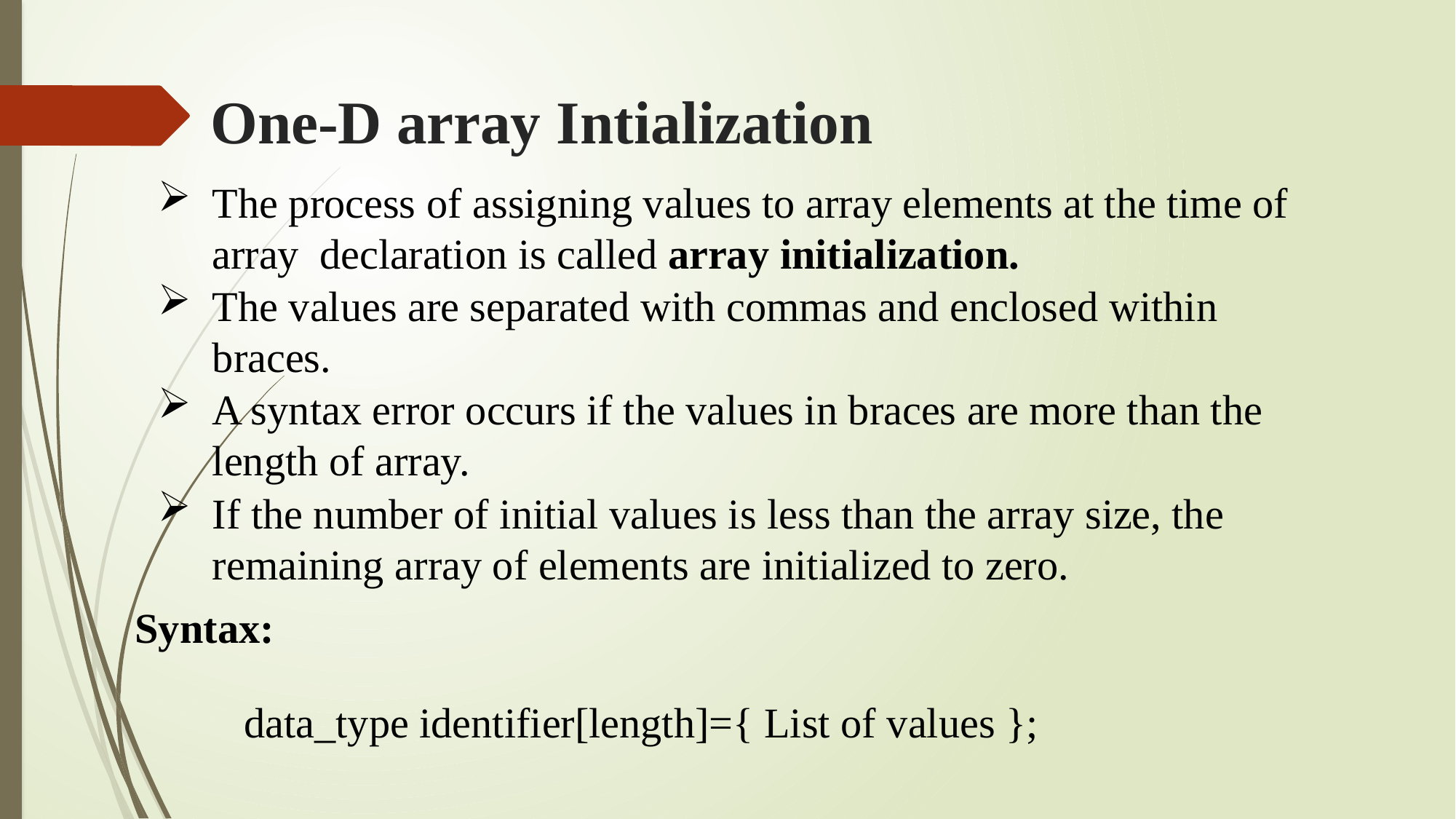

# One-D array Intialization
The process of assigning values to array elements at the time of array  declaration is called array initialization.
The values are separated with commas and enclosed within braces.
A syntax error occurs if the values in braces are more than the length of array.
If the number of initial values is less than the array size, the remaining array of elements are initialized to zero.

Syntax:
data_type identifier[length]={ List of values };